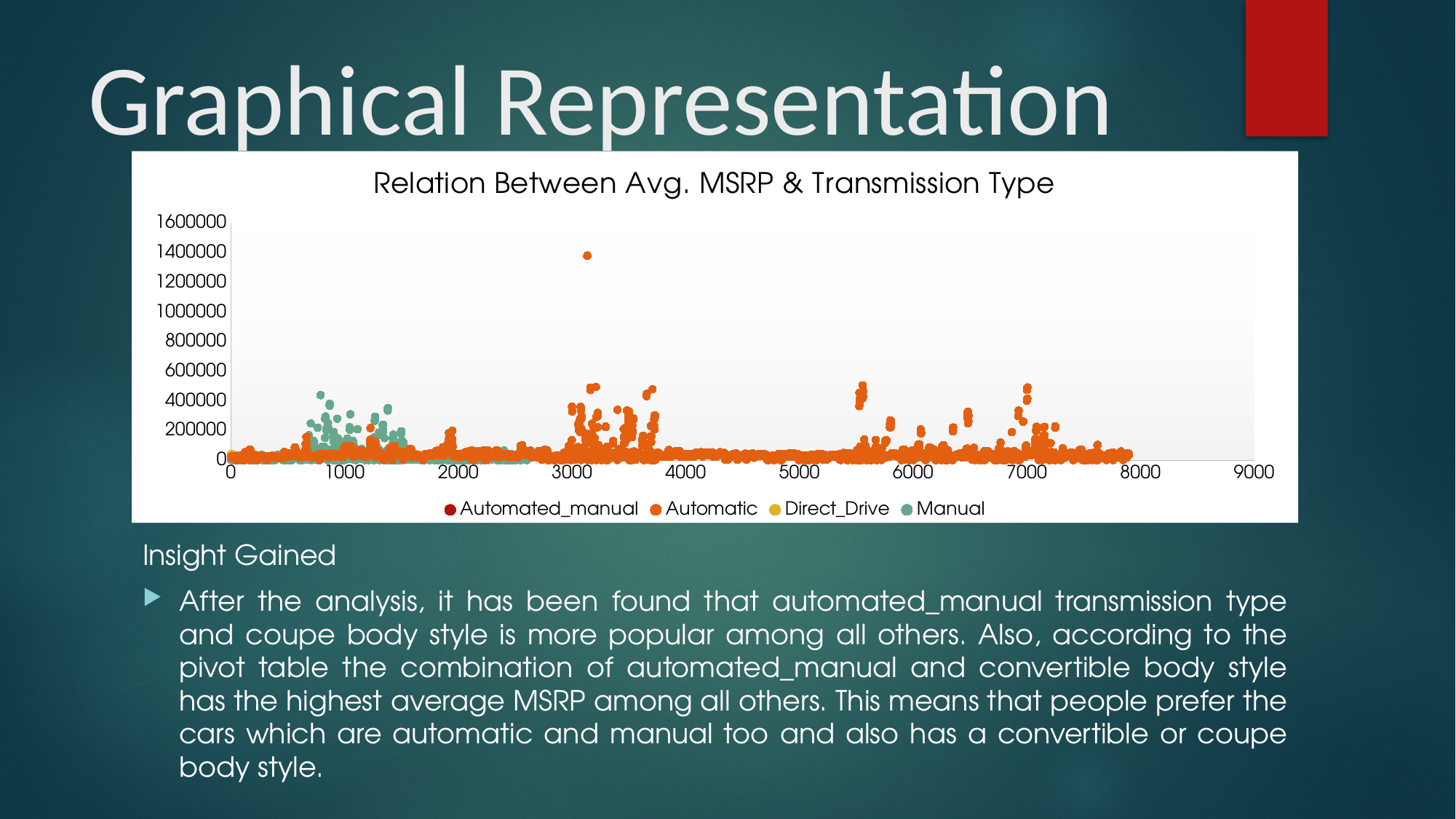

# Graphical Representation

### Chart: Relation Between Avg. MSRP & Transmission Type

| Category |  |  |  |  |
|---|---|---|---|---|

Insight Gained
After the analysis, it has been found that automated_manual transmission type and coupe body style is more popular among all others. Also, according to the pivot table the combination of automated_manual and convertible body style has the highest average MSRP among all others. This means that people prefer the cars which are automatic and manual too and also has a convertible or coupe body style.